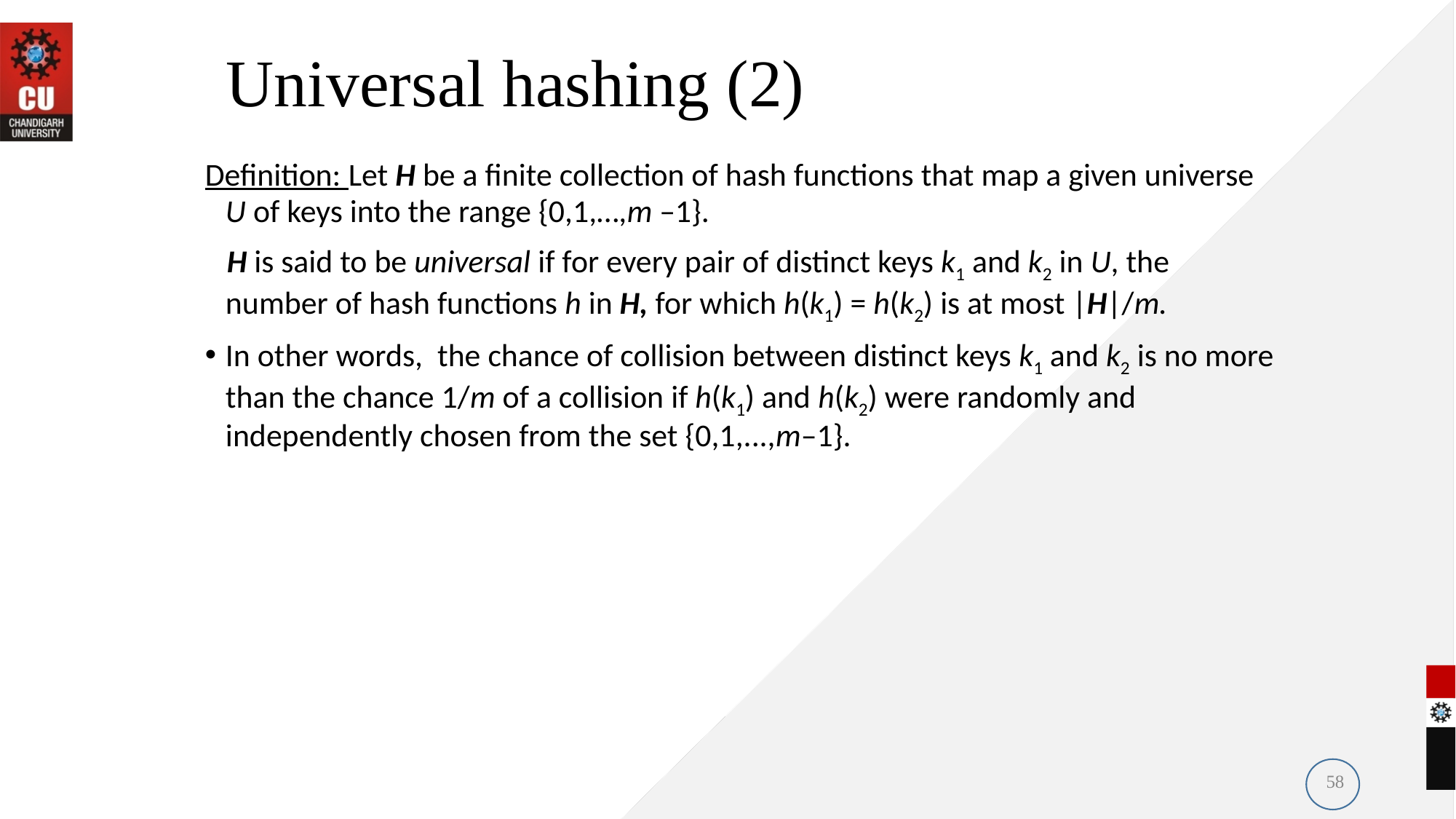

# Universal hashing (2)
Definition: Let H be a finite collection of hash functions that map a given universe U of keys into the range {0,1,…,m –1}.
   H is said to be universal if for every pair of distinct keys k1 and k2 in U, the number of hash functions h in H, for which h(k1) = h(k2) is at most |H|/m.
In other words,  the chance of collision between distinct keys k1 and k2 is no more than the chance 1/m of a collision if h(k1) and h(k2) were randomly and independently chosen from the set {0,1,...,m–1}.
58